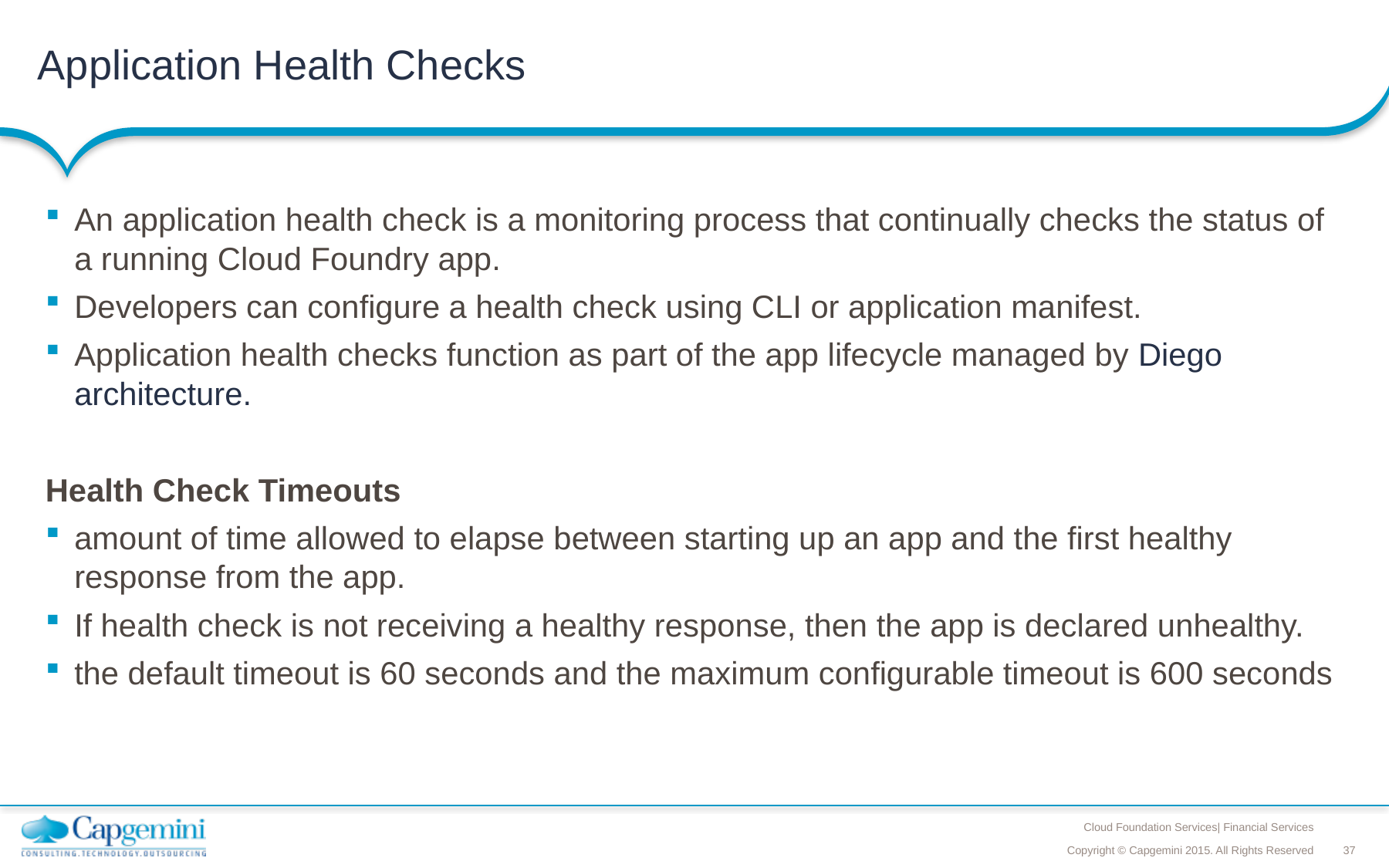

# Application Health Checks
An application health check is a monitoring process that continually checks the status of a running Cloud Foundry app.
Developers can configure a health check using CLI or application manifest.
Application health checks function as part of the app lifecycle managed by Diego architecture.

Health Check Timeouts
amount of time allowed to elapse between starting up an app and the first healthy response from the app.
If health check is not receiving a healthy response, then the app is declared unhealthy.
the default timeout is 60 seconds and the maximum configurable timeout is 600 seconds